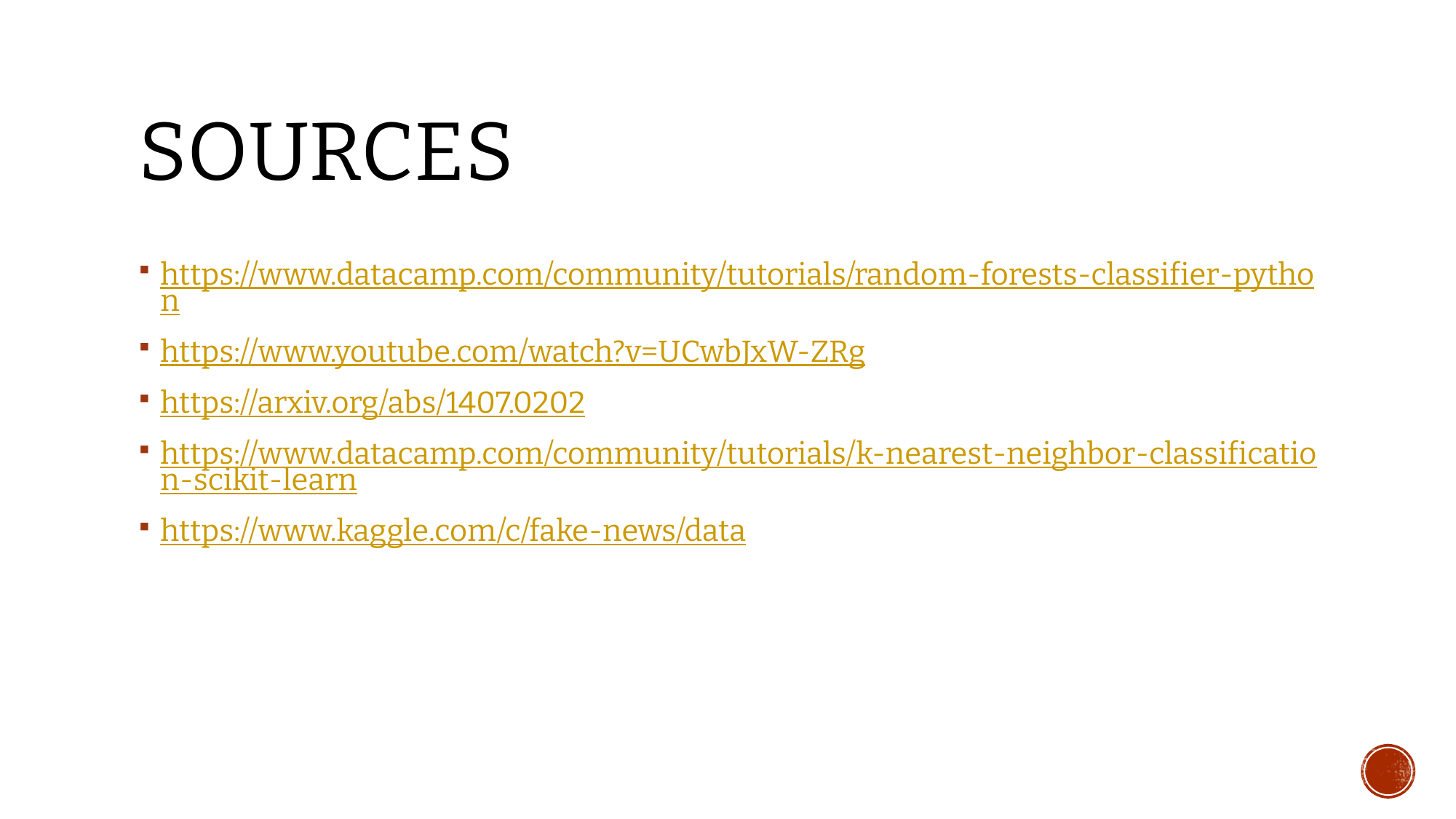

# Sources
https://www.datacamp.com/community/tutorials/random-forests-classifier-python
https://www.youtube.com/watch?v=UCwbJxW-ZRg
https://arxiv.org/abs/1407.0202
https://www.datacamp.com/community/tutorials/k-nearest-neighbor-classification-scikit-learn
https://www.kaggle.com/c/fake-news/data